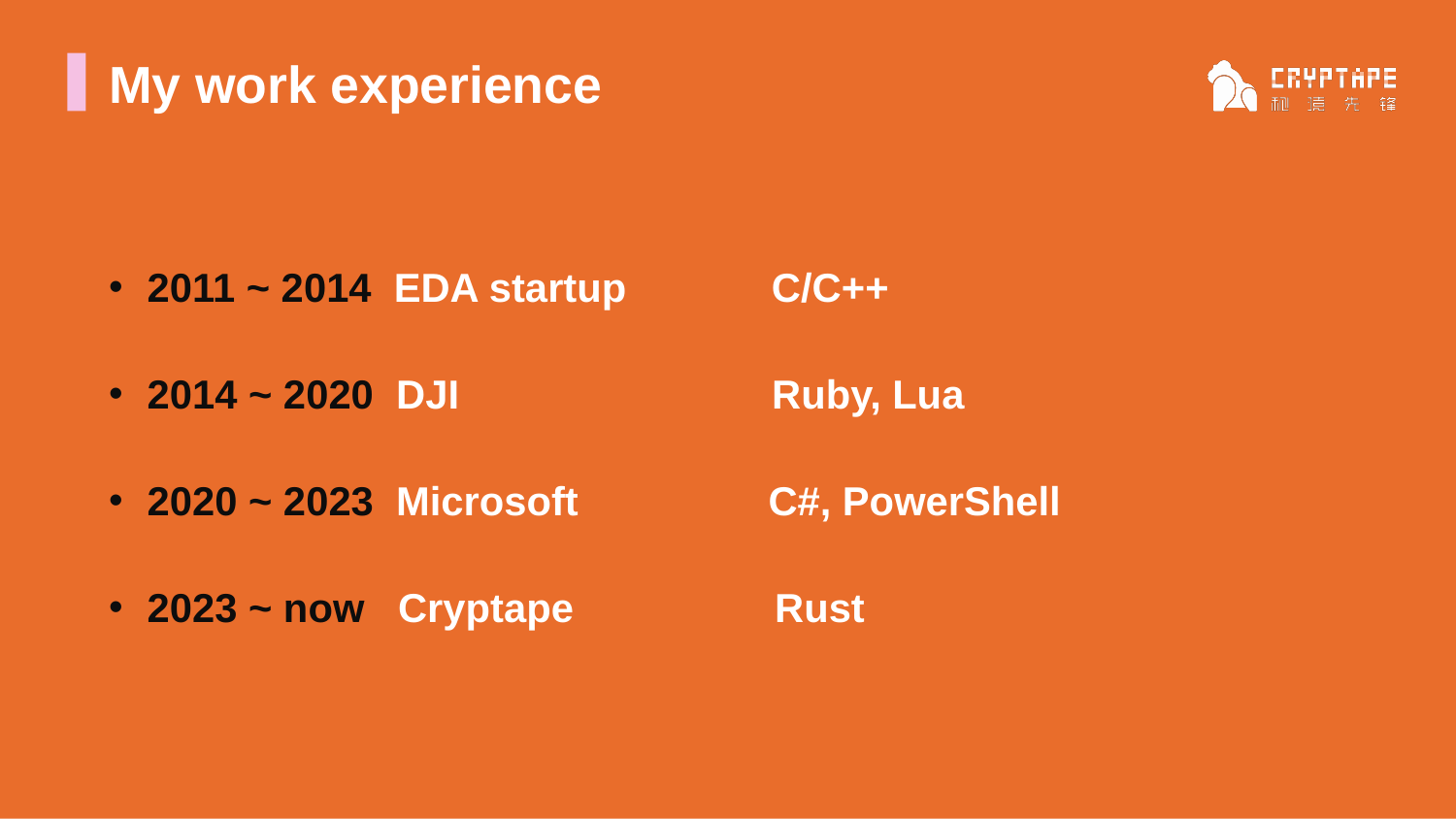

# My work experience
2011 ~ 2014  EDA startup             C/C++

2014 ~ 2020  DJI                            Ruby, Lua

2020 ~ 2023  Microsoft                 C#, PowerShell

2023 ~ now   Cryptape                  Rust